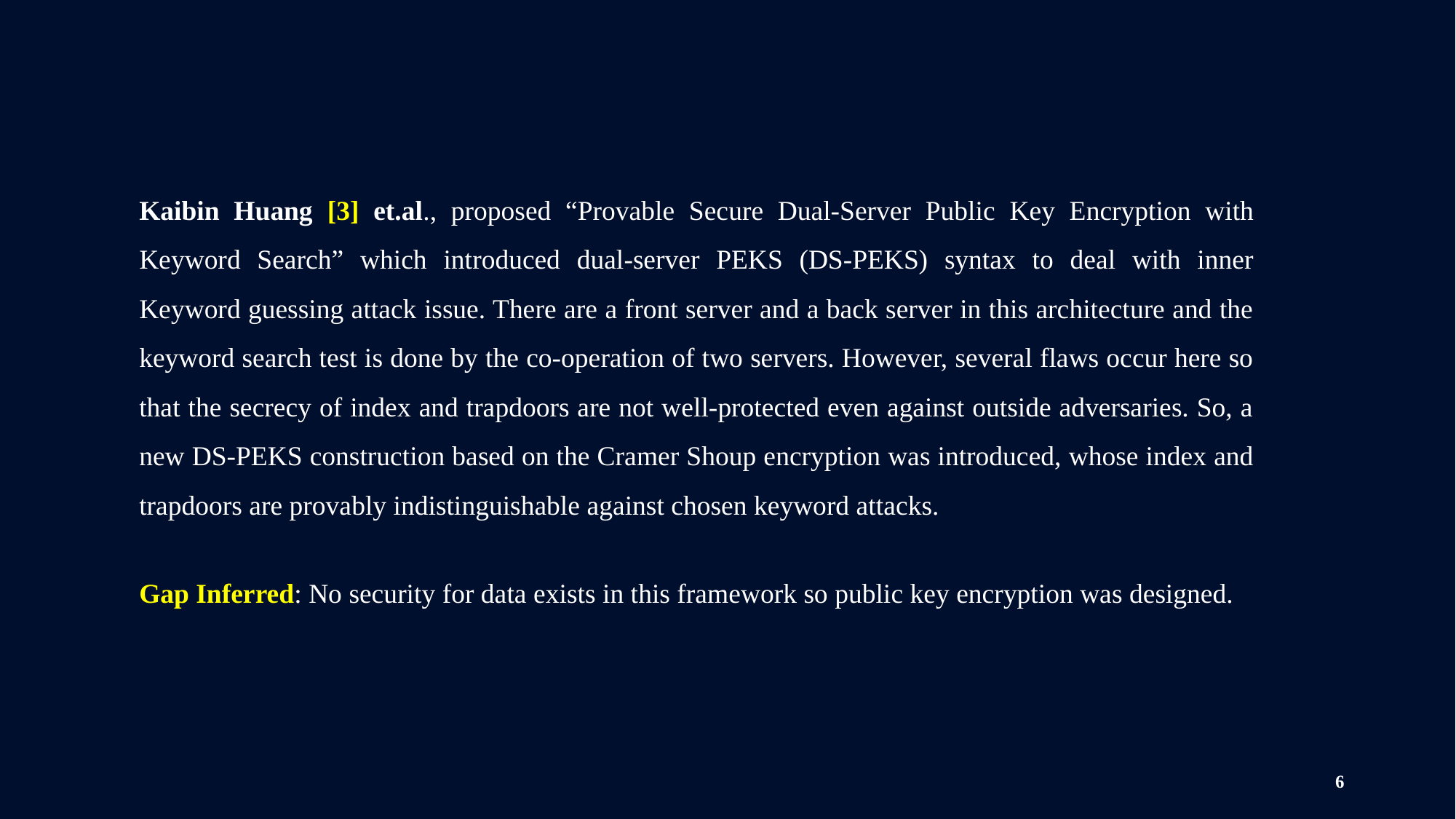

Kaibin Huang [3] et.al., proposed “Provable Secure Dual-Server Public Key Encryption with Keyword Search” which introduced dual-server PEKS (DS-PEKS) syntax to deal with inner Keyword guessing attack issue. There are a front server and a back server in this architecture and the keyword search test is done by the co-operation of two servers. However, several flaws occur here so that the secrecy of index and trapdoors are not well-protected even against outside adversaries. So, a new DS-PEKS construction based on the Cramer Shoup encryption was introduced, whose index and trapdoors are provably indistinguishable against chosen keyword attacks.

Gap Inferred: No security for data exists in this framework so public key encryption was designed.
6